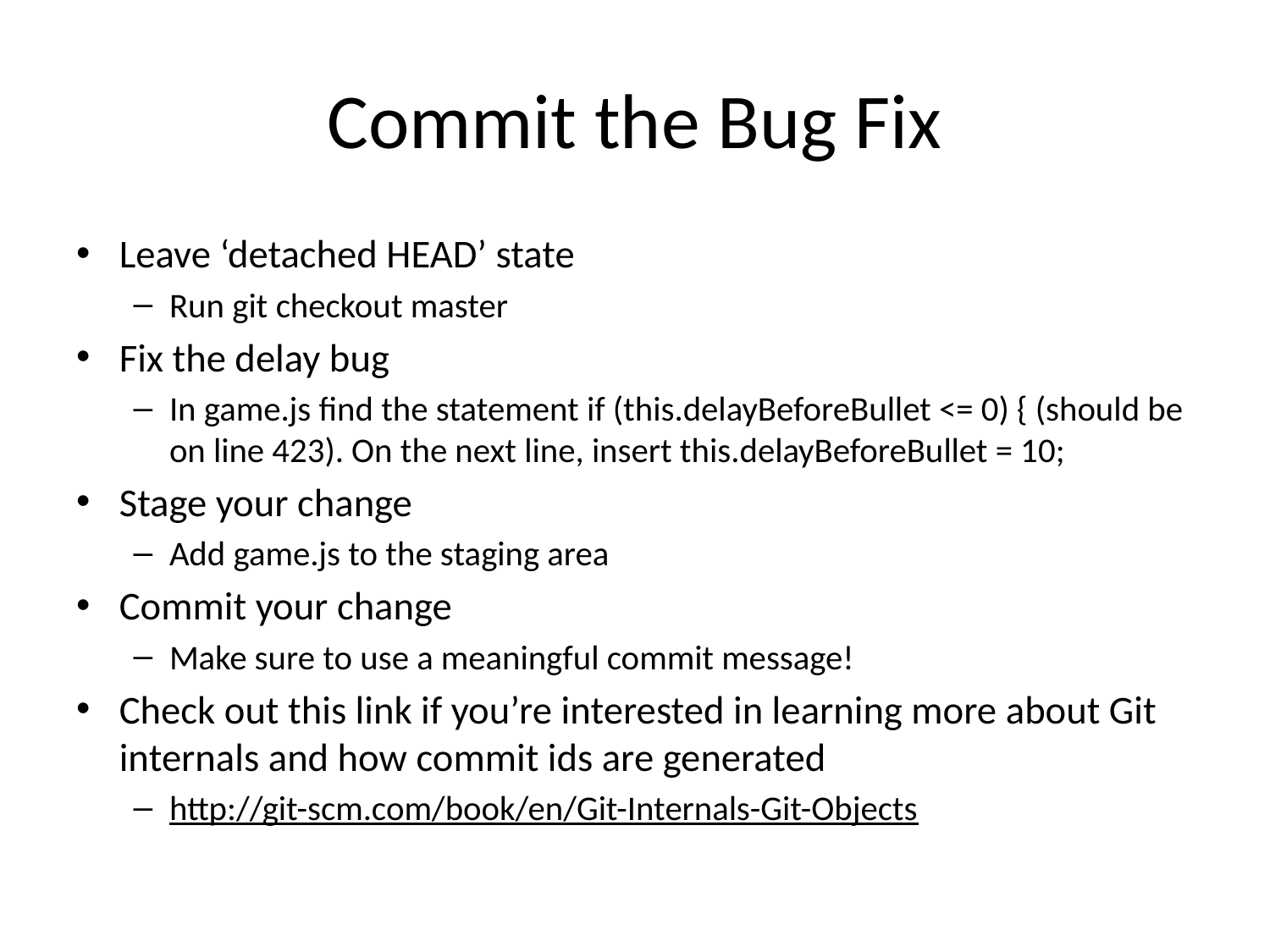

# Commit the Bug Fix
Leave ‘detached HEAD’ state
Run git checkout master
Fix the delay bug
In game.js find the statement if (this.delayBeforeBullet <= 0) { (should be on line 423). On the next line, insert this.delayBeforeBullet = 10;
Stage your change
Add game.js to the staging area
Commit your change
Make sure to use a meaningful commit message!
Check out this link if you’re interested in learning more about Git internals and how commit ids are generated
http://git-scm.com/book/en/Git-Internals-Git-Objects